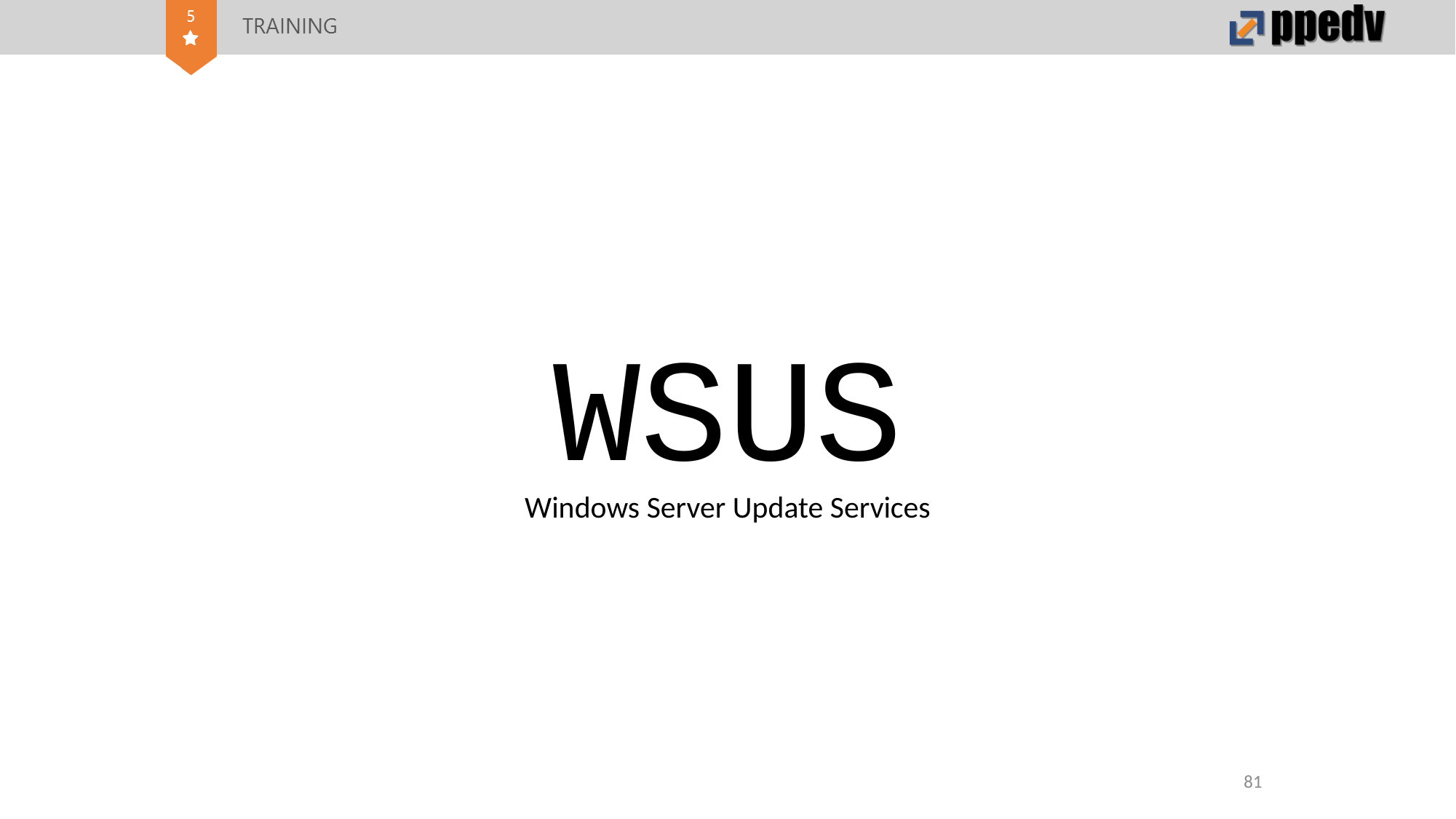

# WSUS Windows Server Update Services
81